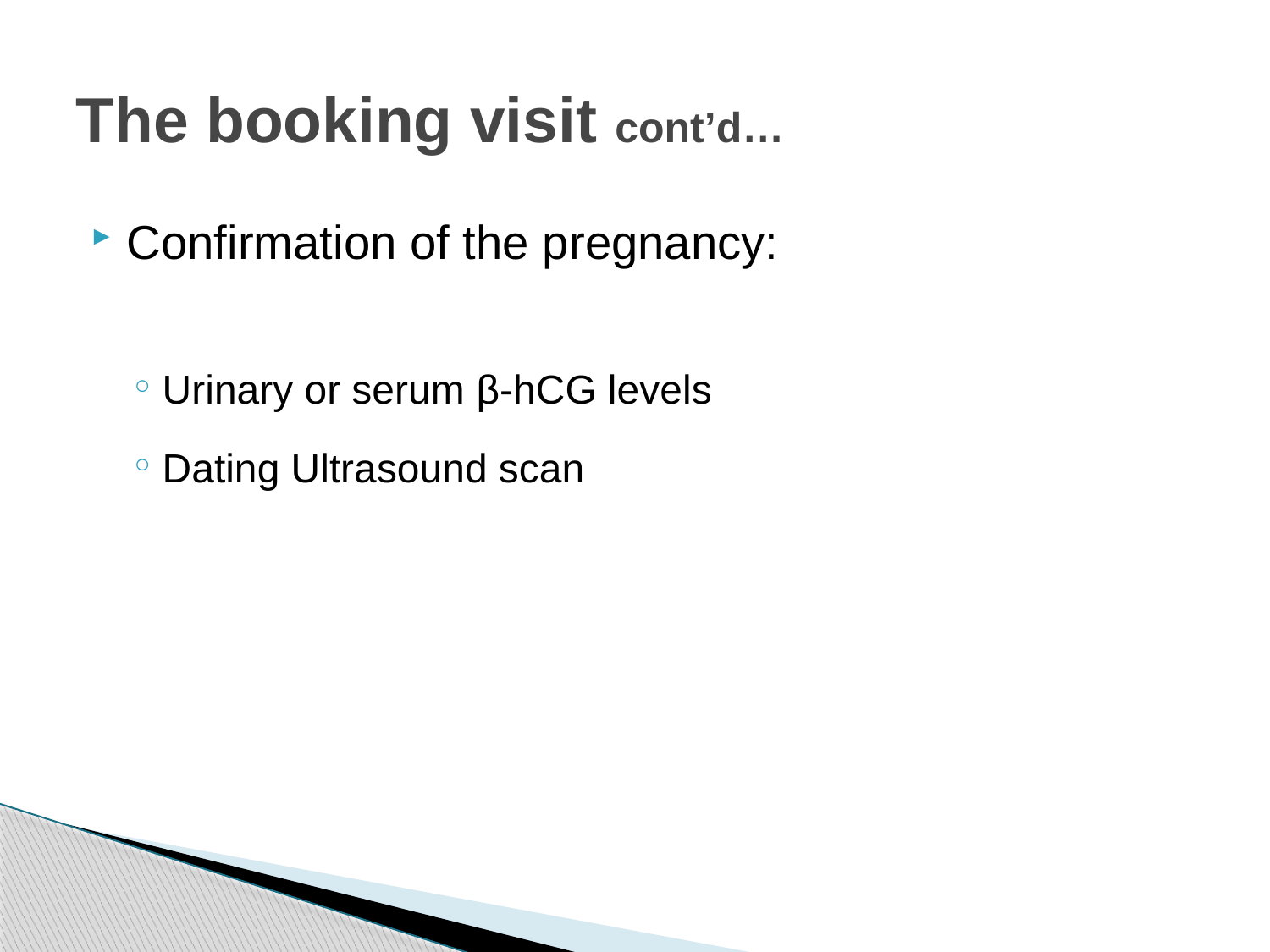

# The booking visit cont’d…
Confirmation of the pregnancy:

Urinary or serum β-hCG levels
Dating Ultrasound scan